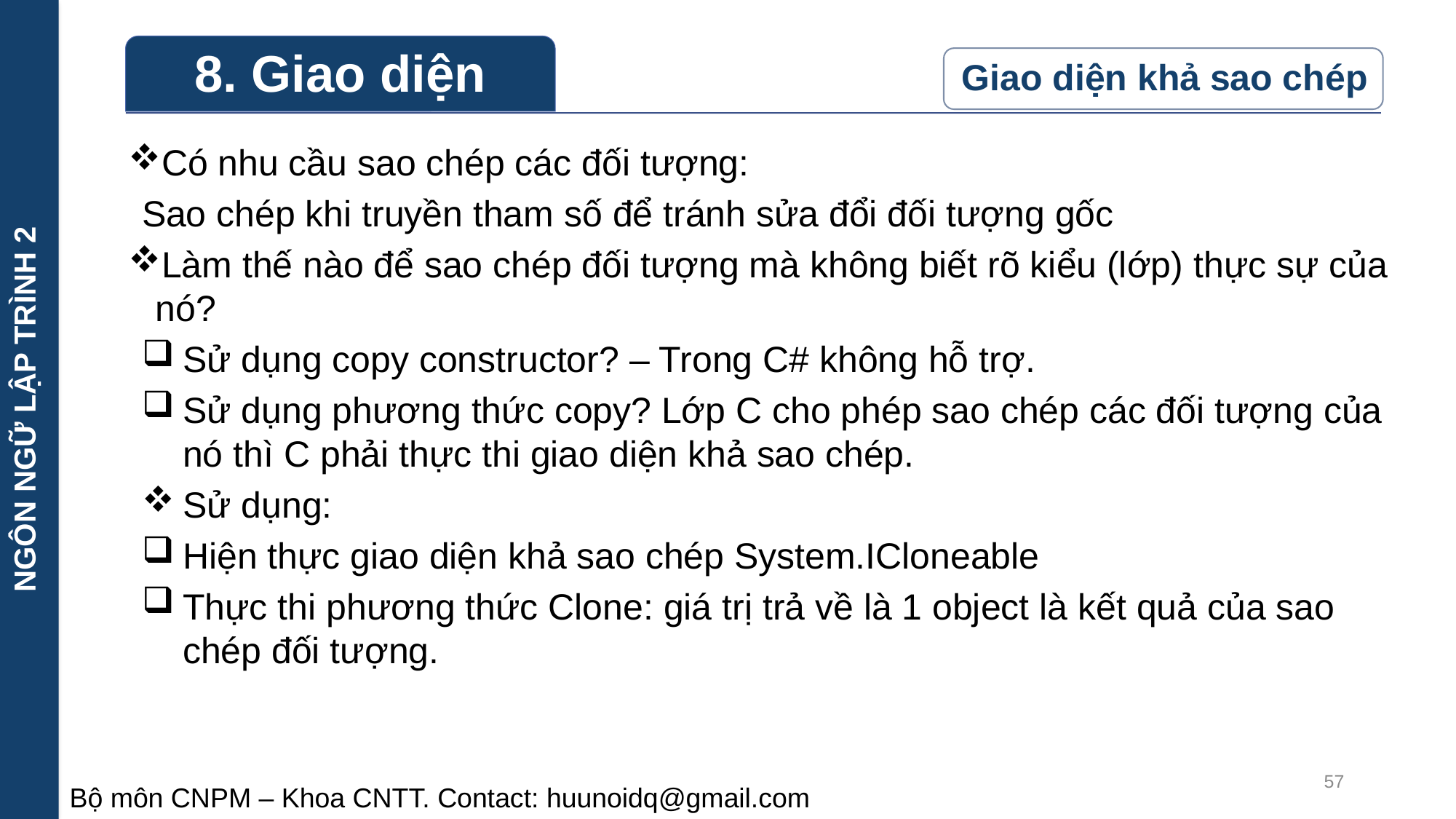

NGÔN NGỮ LẬP TRÌNH 2
8. Giao diện
Giao diện khả sao chép
Có nhu cầu sao chép các đối tượng:
Sao chép khi truyền tham số để tránh sửa đổi đối tượng gốc
Làm thế nào để sao chép đối tượng mà không biết rõ kiểu (lớp) thực sự của nó?
Sử dụng copy constructor? – Trong C# không hỗ trợ.
Sử dụng phương thức copy? Lớp C cho phép sao chép các đối tượng của nó thì C phải thực thi giao diện khả sao chép.
Sử dụng:
Hiện thực giao diện khả sao chép System.ICloneable
Thực thi phương thức Clone: giá trị trả về là 1 object là kết quả của sao chép đối tượng.

57
Bộ môn CNPM – Khoa CNTT. Contact: huunoidq@gmail.com